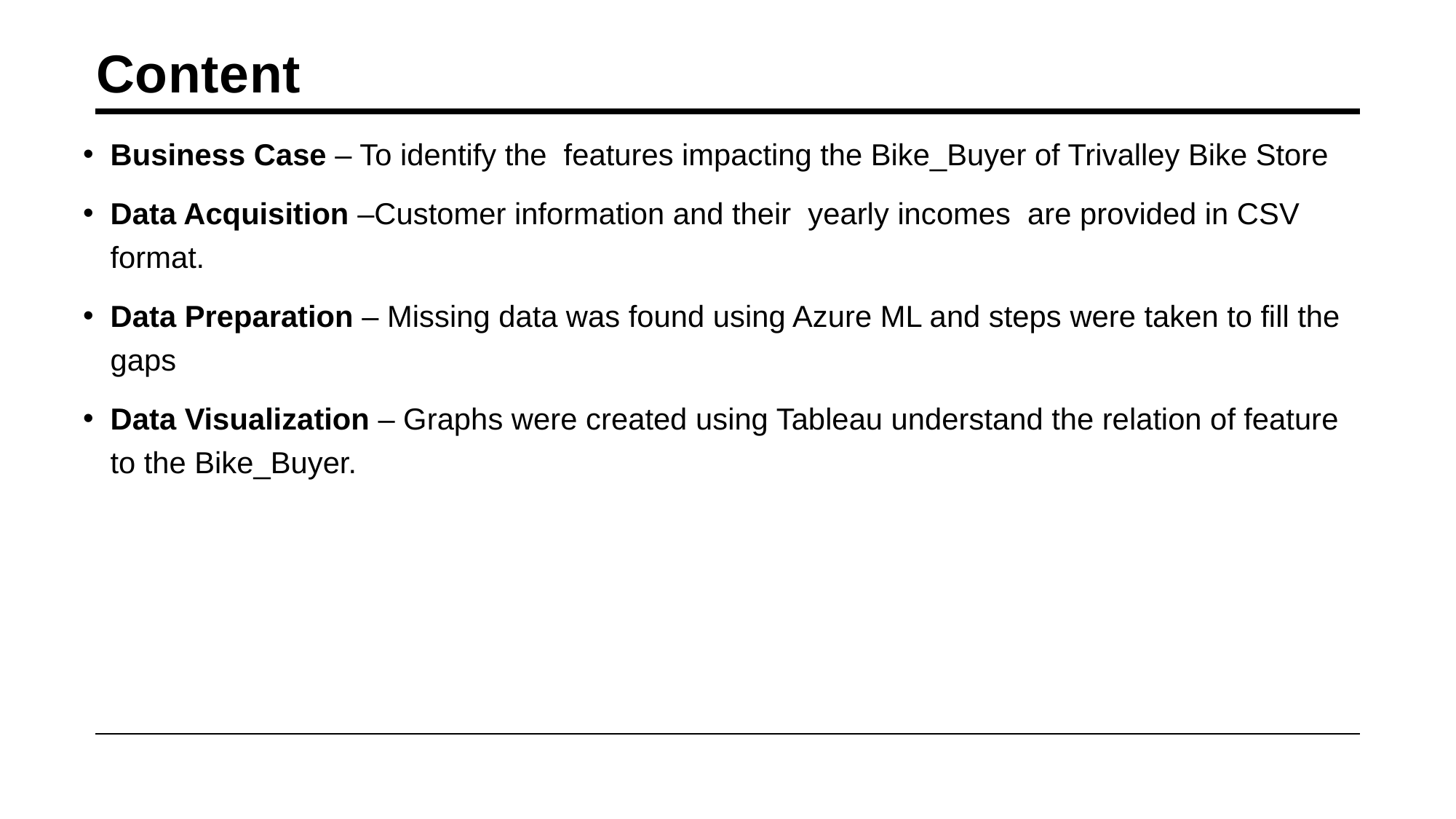

# Content
Business Case – To identify the  features impacting the Bike_Buyer of Trivalley Bike Store
Data Acquisition –Customer information and their  yearly incomes  are provided in CSV format.
Data Preparation – Missing data was found using Azure ML and steps were taken to fill the gaps
Data Visualization – Graphs were created using Tableau understand the relation of feature to the Bike_Buyer.